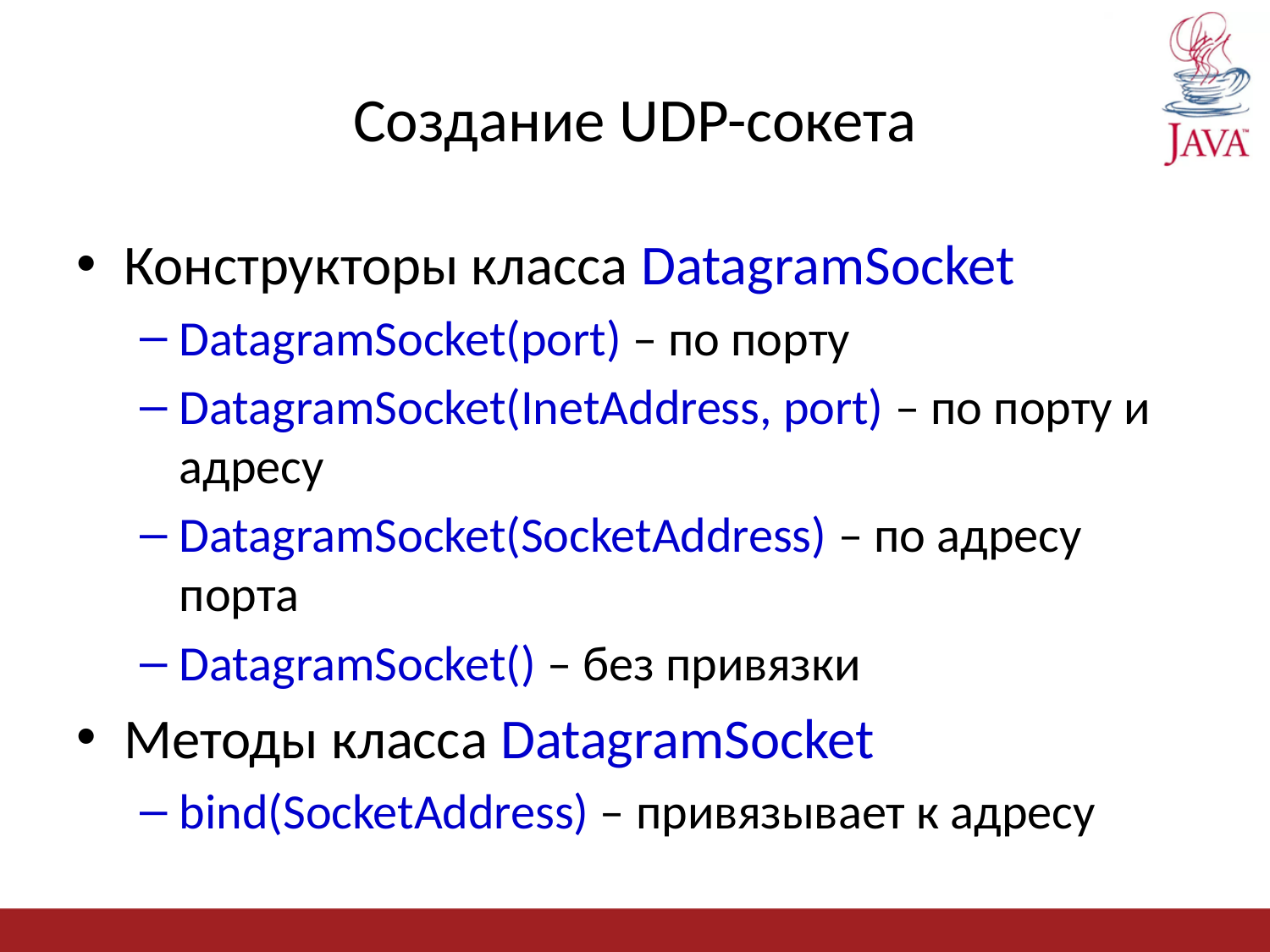

# Создание UDP-сокета
Конструкторы класса DatagramSocket
DatagramSocket(port) – по порту
DatagramSocket(InetAddress, port) – по порту и адресу
DatagramSocket(SocketAddress) – по адресу порта
DatagramSocket() – без привязки
Методы класса DatagramSocket
bind(SocketAddress) – привязывает к адресу